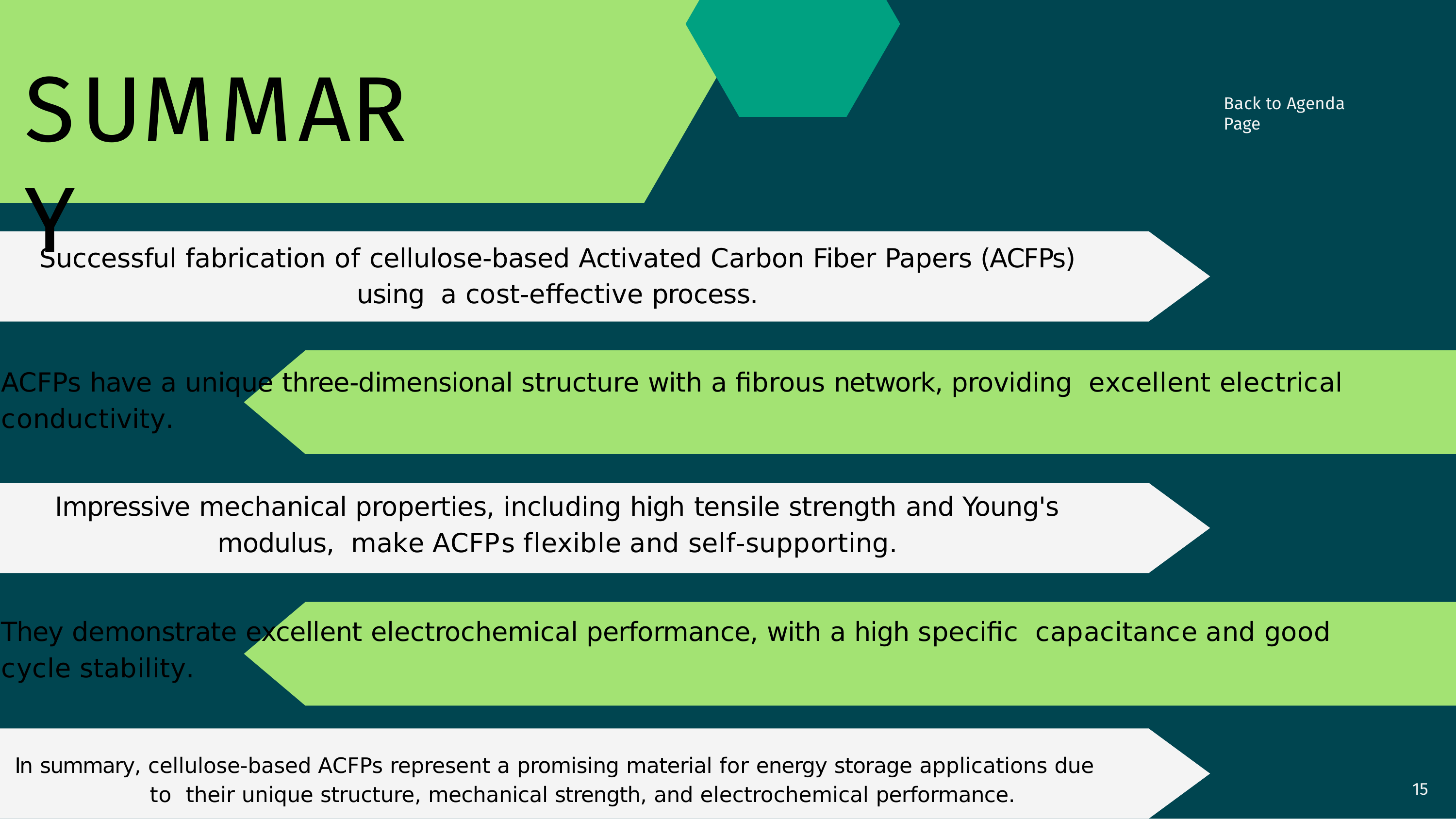

# SUMMARY
Back to Agenda Page

Successful fabrication of cellulose-based Activated Carbon Fiber Papers (ACFPs) using  a cost-effective process.

ACFPs have a unique three-dimensional structure with a fibrous network, providing  excellent electrical conductivity.

Impressive mechanical properties, including high tensile strength and Young's modulus,  make ACFPs flexible and self-supporting.

They demonstrate excellent electrochemical performance, with a high specific  capacitance and good cycle stability.

In summary, cellulose-based ACFPs represent a promising material for energy storage applications due to  their unique structure, mechanical strength, and electrochemical performance.
15